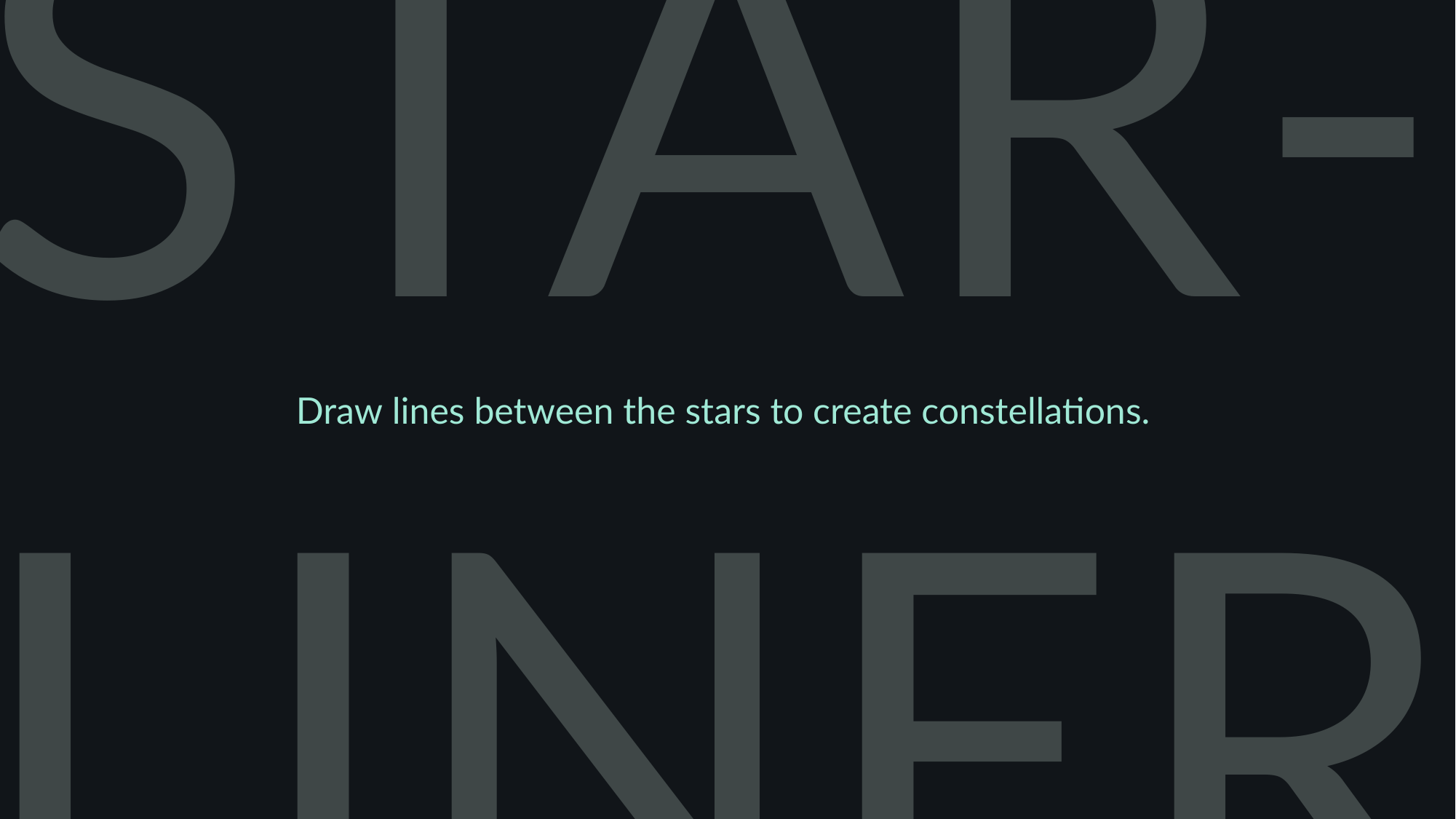

STAR-
LINER
Draw lines between the stars to create constellations.